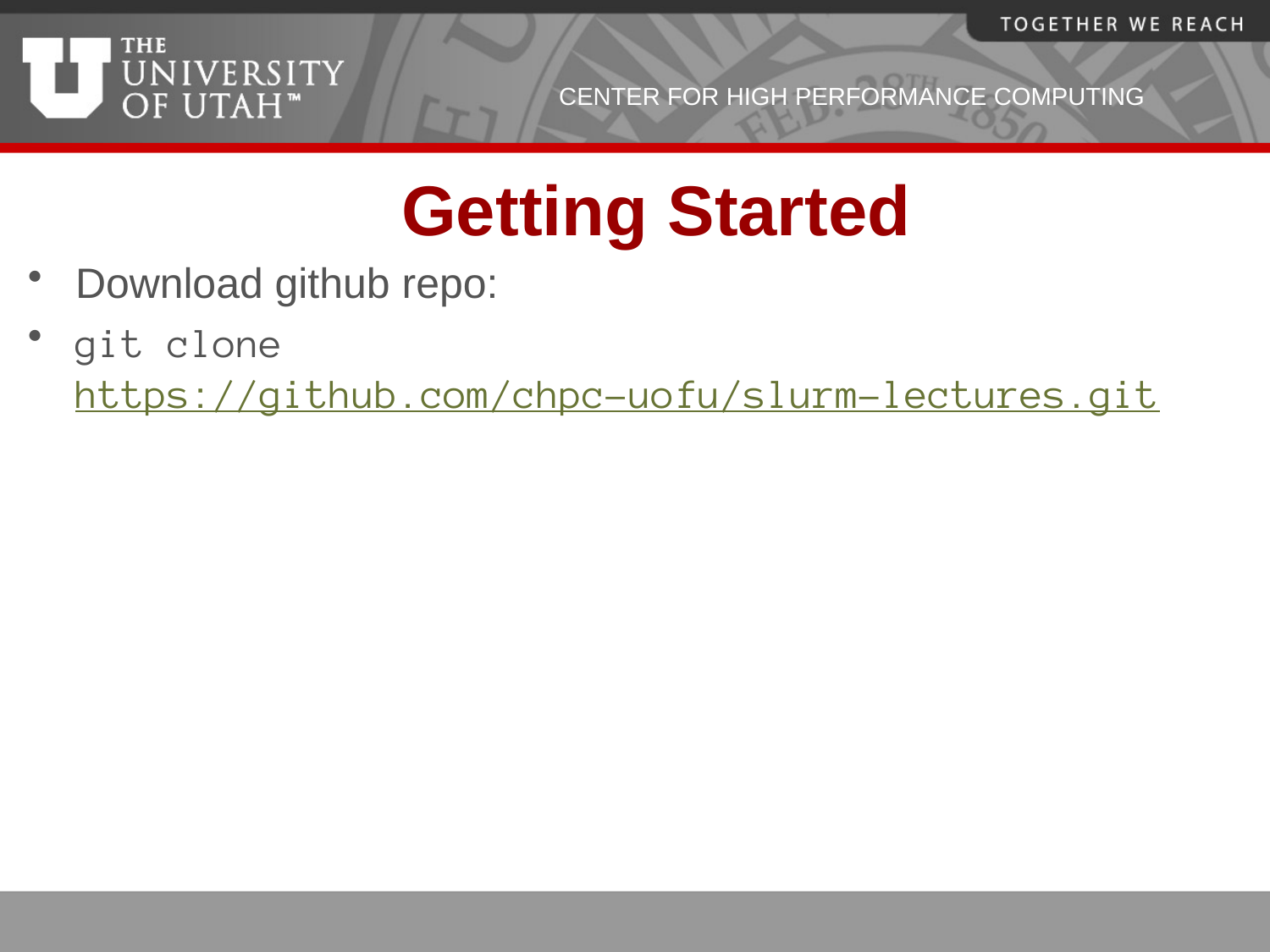

# Getting Started
Download github repo:
git clone https://github.com/chpc-uofu/slurm-lectures.git